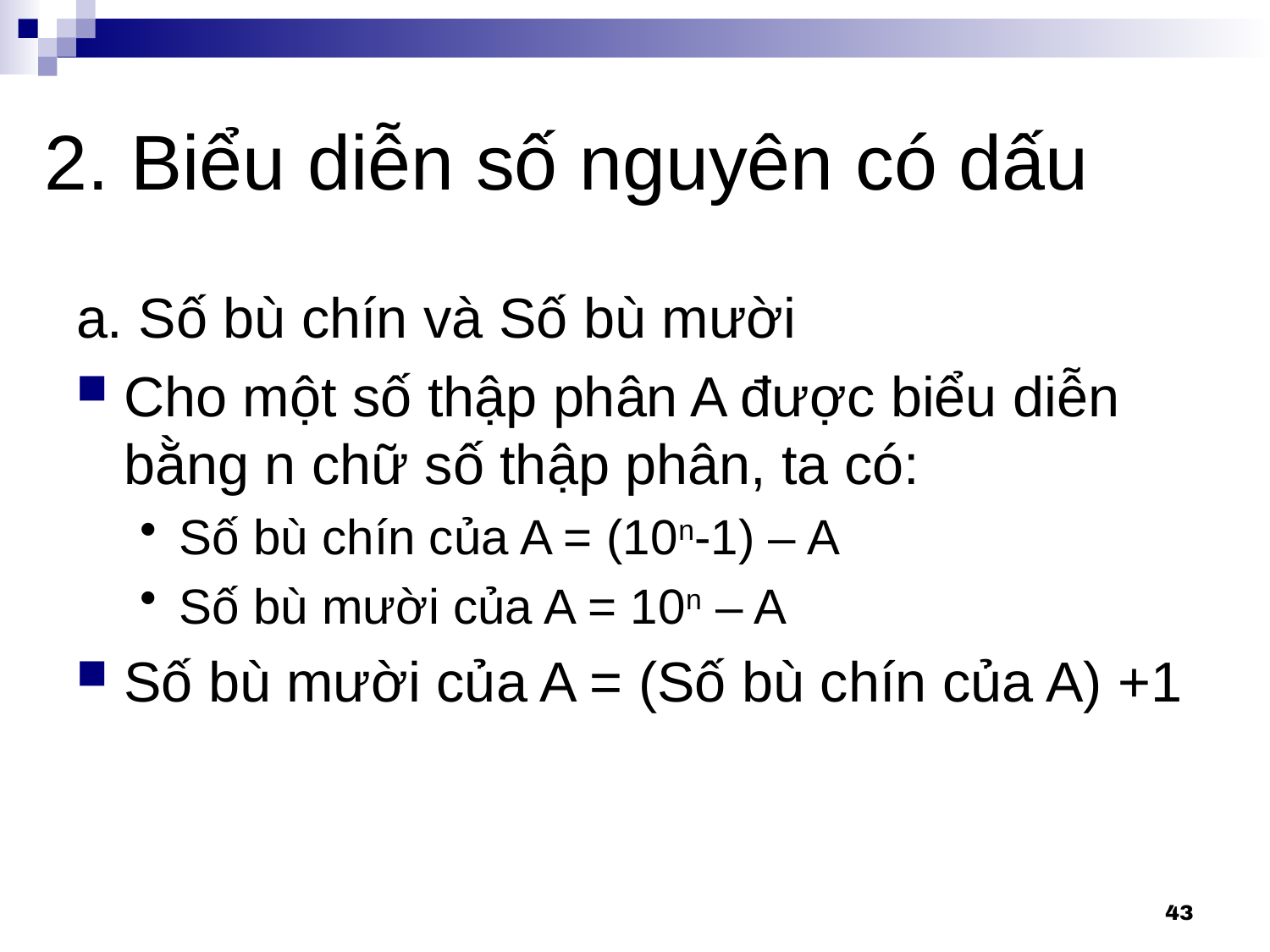

# 2. Biểu diễn số nguyên có dấu
a. Số bù chín và Số bù mười
Cho một số thập phân A được biểu diễn bằng n chữ số thập phân, ta có:
Số bù chín của A = (10n-1) – A
Số bù mười của A = 10n – A
Số bù mười của A = (Số bù chín của A) +1

43